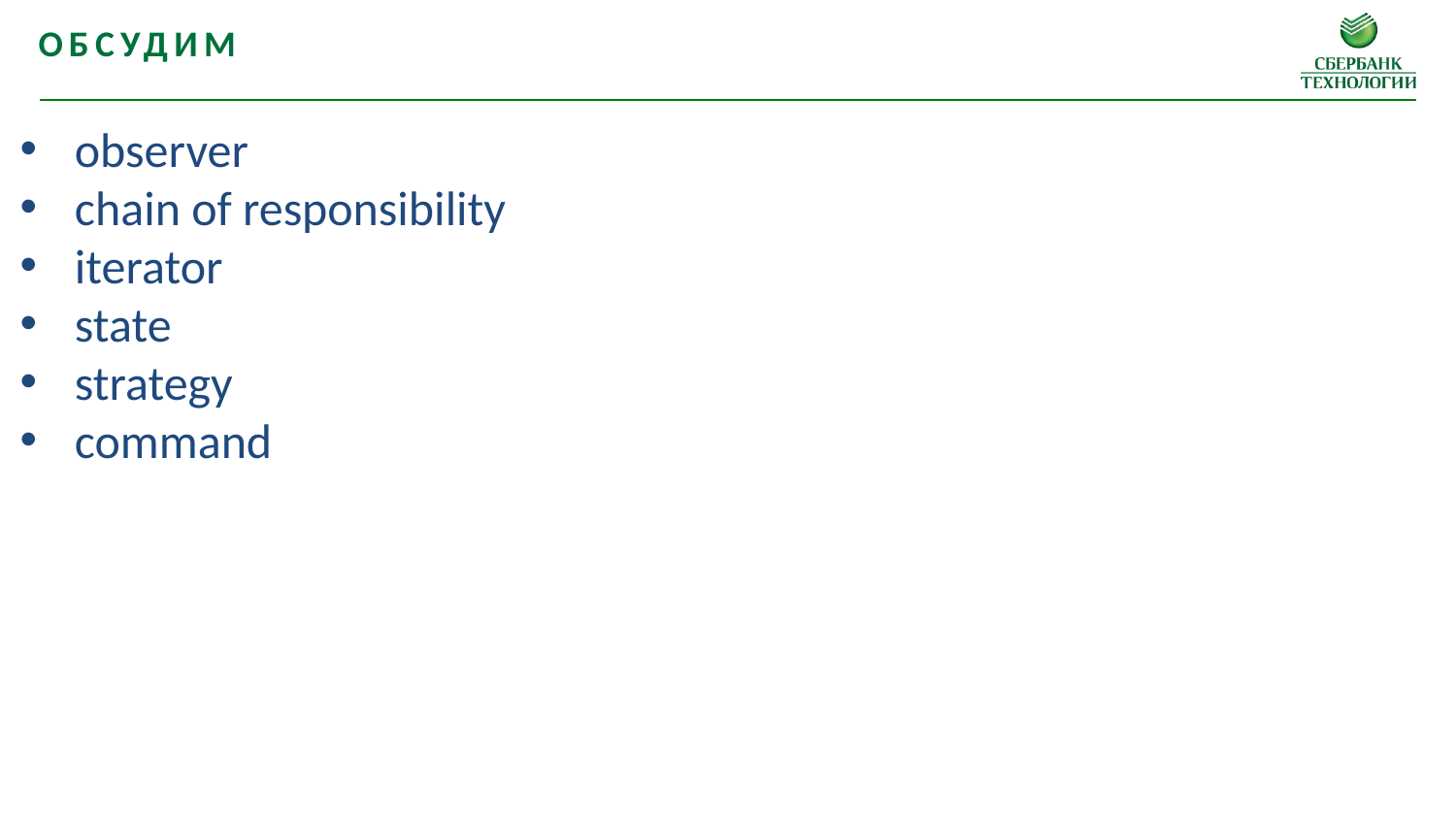

Обсудим
observer
chain of responsibility
iterator
state
strategy
command